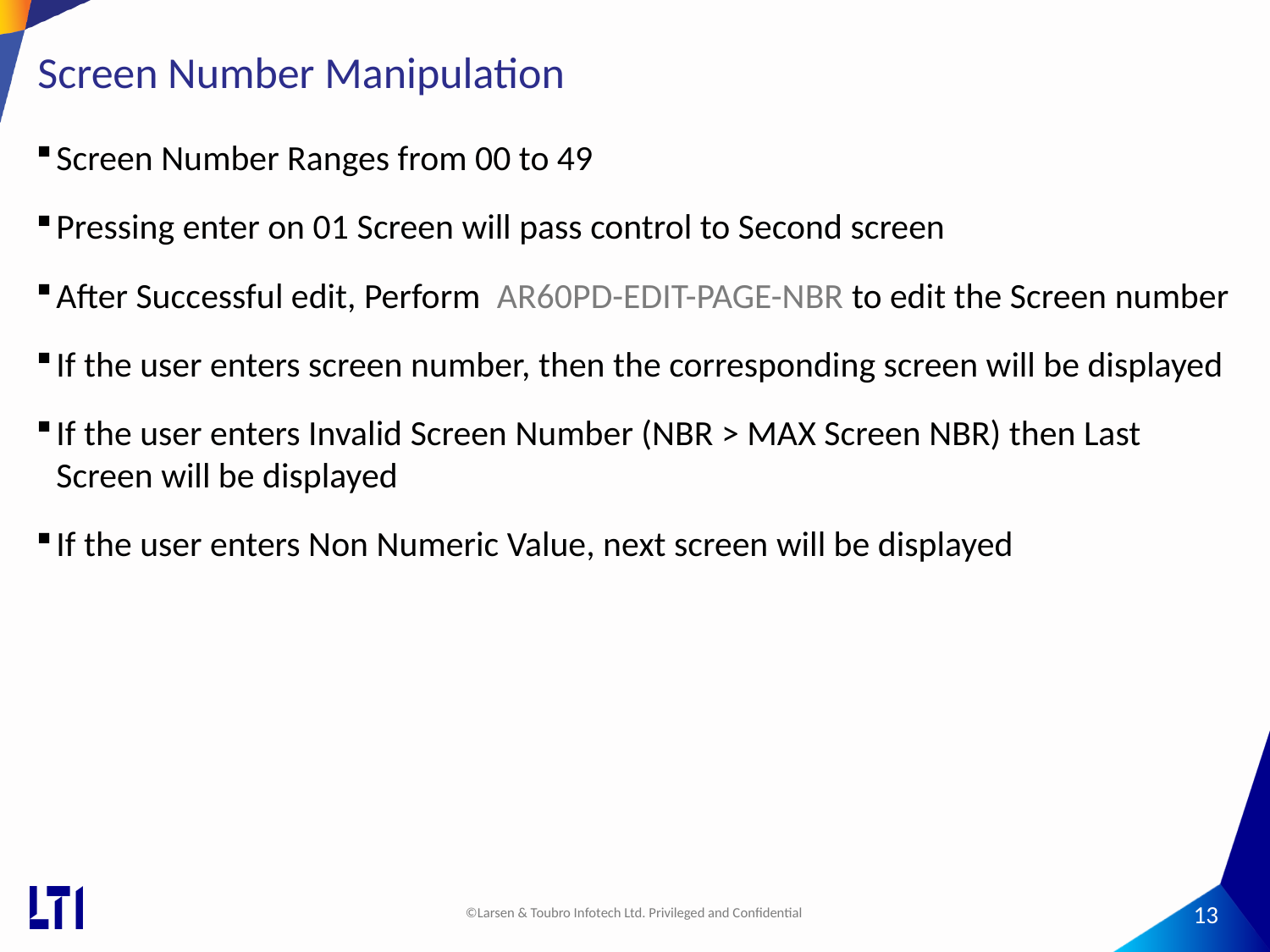

# Screen Number Manipulation
Screen Number Ranges from 00 to 49
Pressing enter on 01 Screen will pass control to Second screen
After Successful edit, Perform  AR60PD-EDIT-PAGE-NBR to edit the Screen number
If the user enters screen number, then the corresponding screen will be displayed
If the user enters Invalid Screen Number (NBR > MAX Screen NBR) then Last Screen will be displayed
If the user enters Non Numeric Value, next screen will be displayed